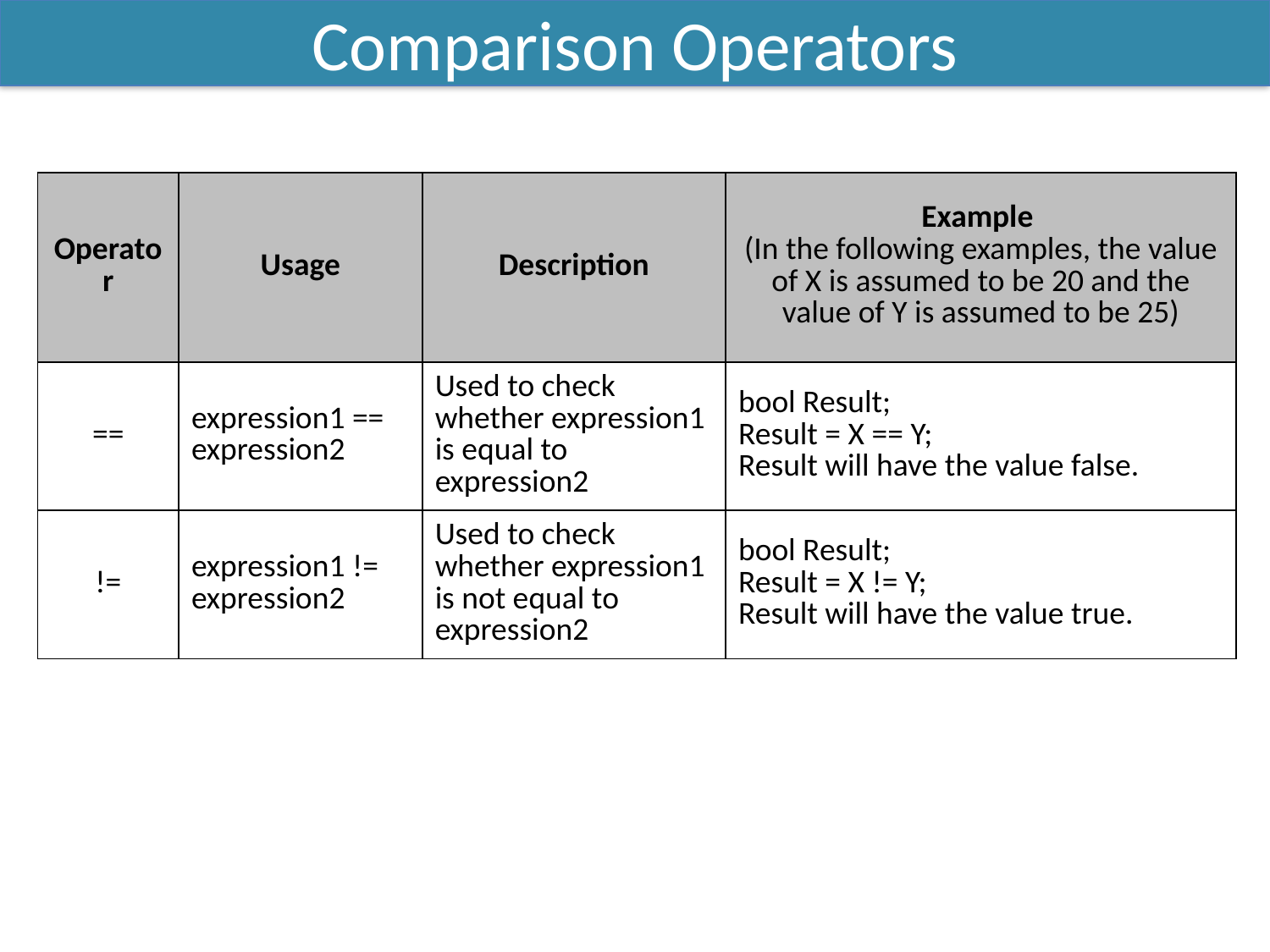

Comparison Operators
| Operator | Usage | Description | Example (In the following examples, the value of X is assumed to be 20 and the value of Y is assumed to be 25) |
| --- | --- | --- | --- |
| == | expression1 == expression2 | Used to check whether expression1 is equal to expression2 | bool Result; Result = X == Y; Result will have the value false. |
| != | expression1 != expression2 | Used to check whether expression1 is not equal to expression2 | bool Result; Result = X != Y; Result will have the value true. |